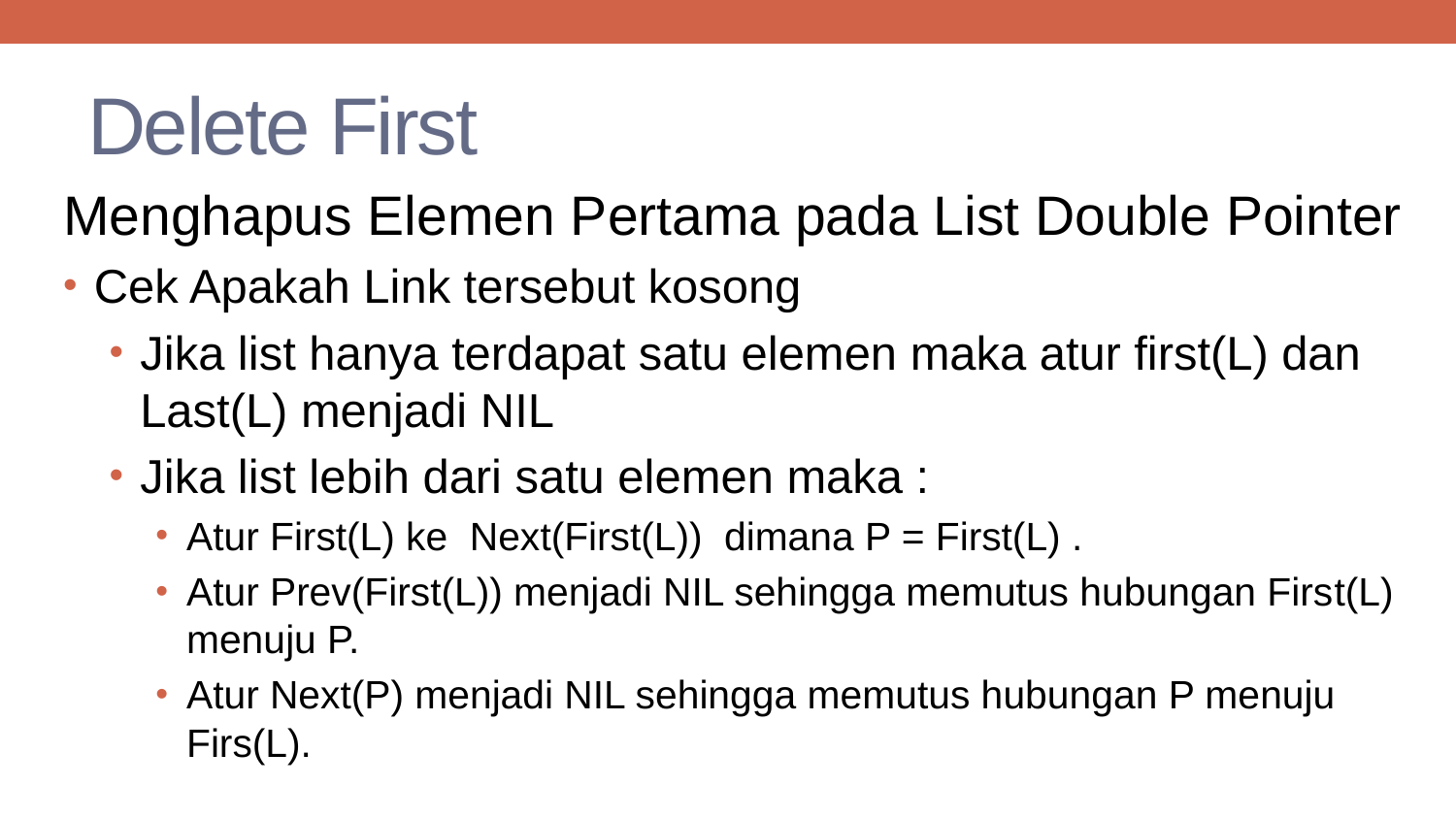

# Delete First
Menghapus Elemen Pertama pada List Double Pointer
Cek Apakah Link tersebut kosong
Jika list hanya terdapat satu elemen maka atur first(L) dan Last(L) menjadi NIL
Jika list lebih dari satu elemen maka :
Atur First(L) ke  Next(First(L))  dimana P = First(L) .
Atur Prev(First(L)) menjadi NIL sehingga memutus hubungan First(L) menuju P.
Atur Next(P) menjadi NIL sehingga memutus hubungan P menuju Firs(L).